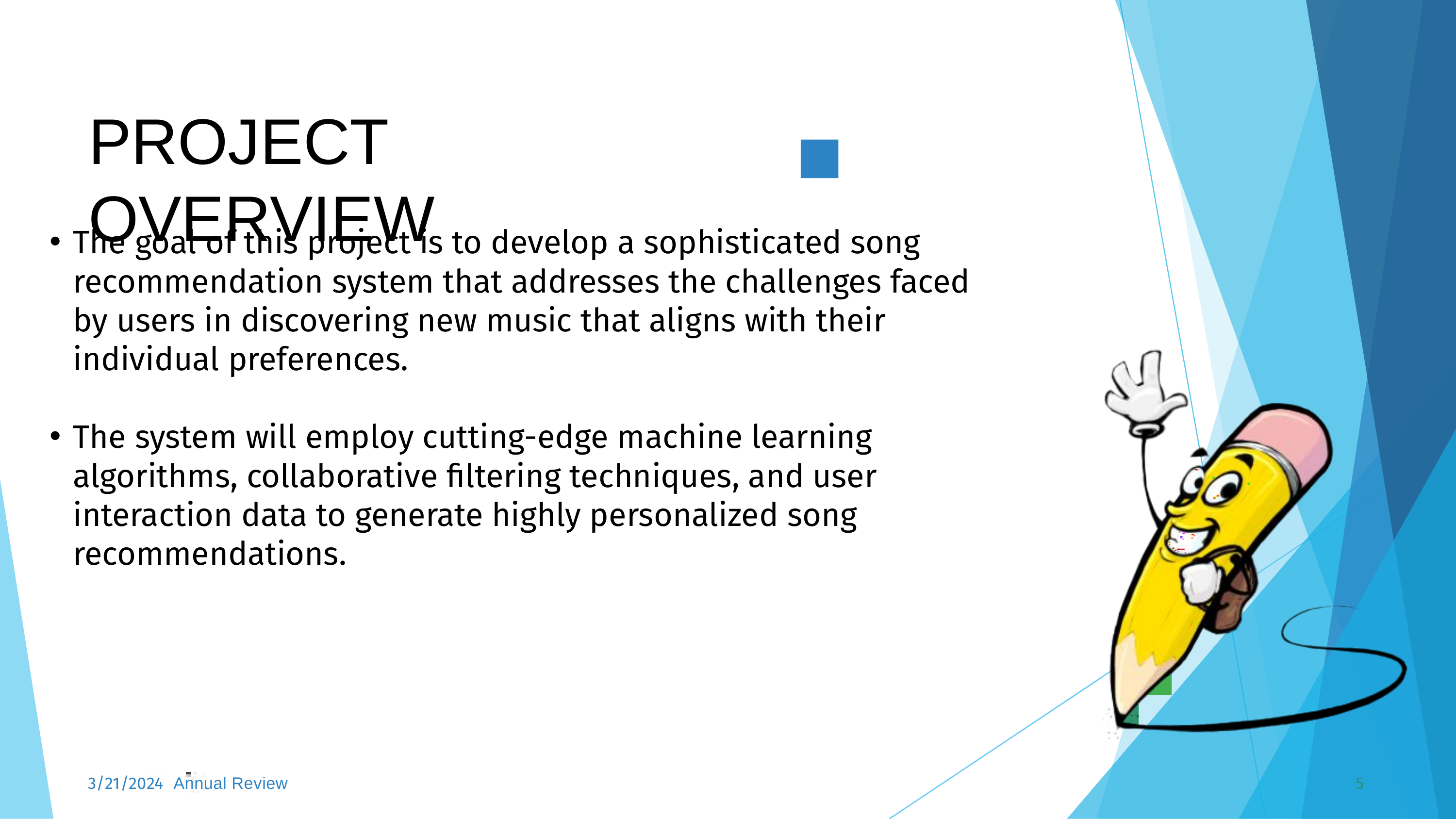

PROJECT	OVERVIEW

The goal of this project is to develop a sophisticated song recommendation system that addresses the challenges faced by users in discovering new music that aligns with their individual preferences.

The system will employ cutting-edge machine learning algorithms, collaborative filtering techniques, and user interaction data to generate highly personalized song recommendations.

3/21/2024  Annual Review
5